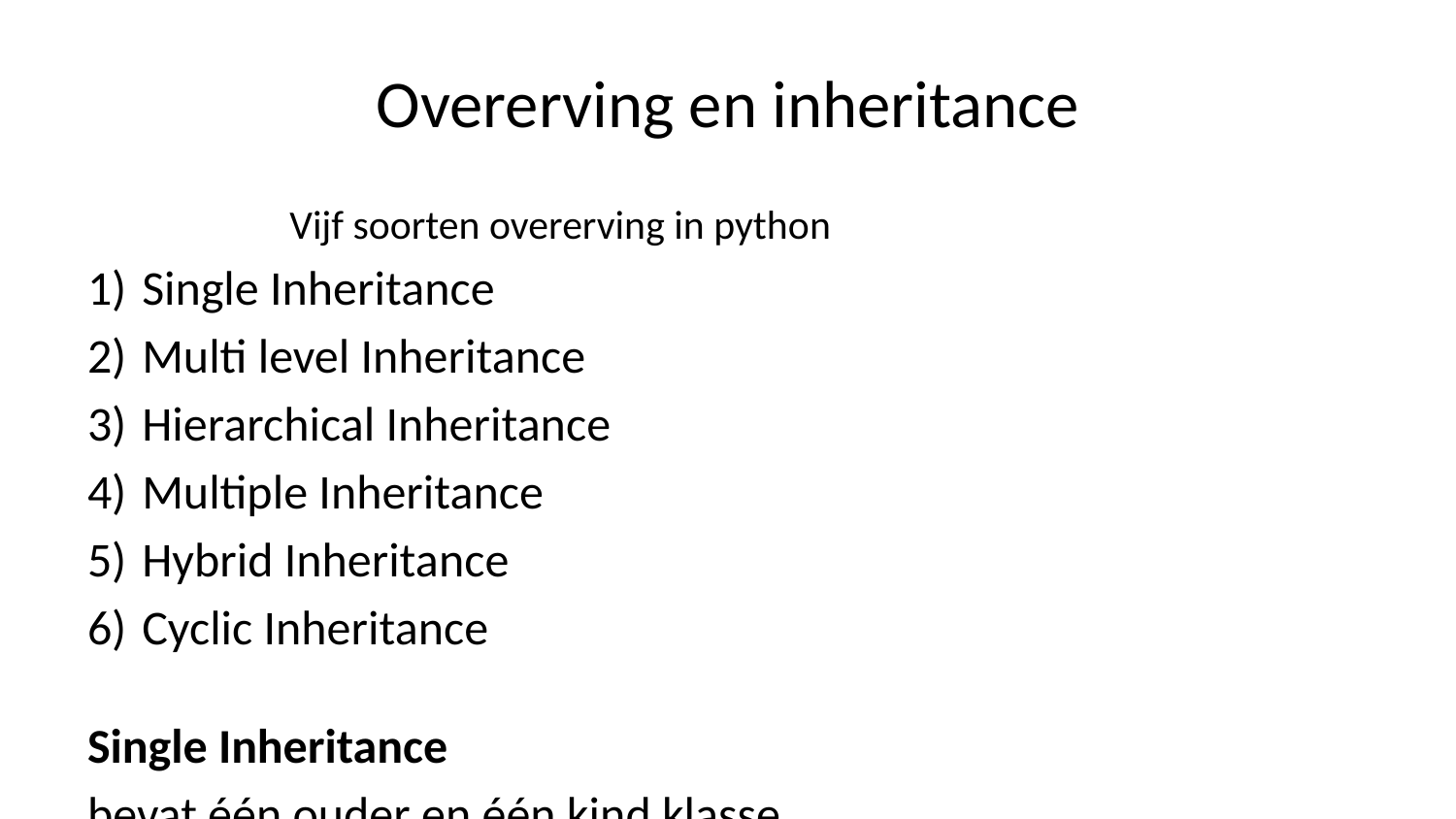

# Overerving en inheritance
Vijf soorten overerving in python
Single Inheritance
Multi level Inheritance
Hierarchical Inheritance
Multiple Inheritance
Hybrid Inheritance
Cyclic Inheritance
Single Inheritance
bevat één ouder en één kind klasse
class Parent:
    def m1(self):
        print("Parent class Method")
class Child(Parent):
    def m2(self):
        print("Child class method")
c = Child()
c.m1()
c.m2()
Multi level Inheritance
Het concept van het één na één overerven van leden van meerdere klassen naar één kindklasse wordt MULTIPLE LEVEL INHERITANCE genoemd.
class Parent:
    def m1(self):
        print("Parent class object")
class Child(Parent):
    def m2(self):
        print("Child class object")
class Child2(Child):
    def m3(self):
        print("Child2 class object")
c = Child2()
c.m1()
c.m2()
c.m3()
# Any(multiple) number of levels possible
Hierarchical Inheritance
één parent-klasse meerdere kindklassen
class Parent:
    def m1(self):
        print("Parent class object")
class Child1(Parent):
    def m2(self):
        print("Child1 class object")
class Child2(Parent):
    def m3(self):
        print("Child2 class object")
c = Child1()
c.m1()
c.m2()
# Here c.m3() will get error
c = Child2()
c.m1()
c.m3()
# Here c.m2() will get error
Multiple Inheritance
Meerdere ouderklassen en enkele kindklassen
class Parent1:
    def m1(self):
        print("Parent1 class object")
class Parent2():
    def m2(self):
        print("Parent2 class object")
class Child(Parent1, Parent2):
    def m3(self):
        print("Child class object")
c = Child()
c.m1()
c.m2()
c.m3()
Hybrid Inheritance
De combinatie van alle bovenstaande overervingen wordt bepaald door het MRO Method Resolution Order Algorithm. Zelfs als twee soorten overerving worden gebruikt, wordt het hybride overerving genoemd.
Cyclic Inheritance
class Person:
    def __init__(self, name, age, height, weight):
        self.name = name
        self.age = age
        self.height = height
        self.weight = weight
    def display(self):
        print("Name", self.name)
        print("Age", self.age)
        print("Height", self.height)
        print("Weight", self.weight)
class Student(Person):
    def __init__(self, name, age, height, weight, rollno, marks):
        self.name = name
        self.age = age
        self.height = height
        self.weight = weight
        self.rollno = rollno
        self.marks = marks
    def display(self):
        print("Name", self.name)
        print("Age", self.age)
        print("Height", self.height)
        print("Weight", self.weight)
        print("Rollno", self.rollno)
        print("Marks", self.marks)
s = Student("Raj", 25, 5.6, 75, 587, 90)
s.display()
# Now by using super() method class Person: def __init__(self, name, age, height, weight): self.name = name self.age = age self.height = height self.weight = weight def display(self): print("Name", self.name) print("Age", self.age) print("Height", self.height) print("Weight", self.weight) class Student(Person): def __init__(self, name, age, height, weight, rollno, marks): super().__init__(name, age, height, weight) self.rollno = rollno self.marks = marks def display(self): super().display() print("Rollno", self.rollno) print("Marks", self.marks) s = Student("Raj", 25, 5.6, 75, 587, 90) s.display()
class P:
    def __init__(self):
        print("Parent constructor")
    def m1(self):
        print("Parent Instance method")
    @classmethod
    def m2(cls):
        print("parent class method")
    @staticmethod
    def m3():
        print("Parent static method")
class C(P):
    def __init__(self):
        super().__init__()
        super().m1()
        super().m2()
        super().m3()
c = C()
POLYMORPHISM
class Book:
    def __init__(self, pages):
        self.pages = pages
    def __add__(self, other):
        total_pages = self.pages + other.pages
        return total_pages
b1 = Book(200)
b2 = Book(300)
print(b1 + b2)
class Book:
    def __init__(self, pages):
        self.pages = pages
    def __add__(self, other):
        total_pages = self.pages + other.pages
        return total_pages
b1 = Book(200)
b2 = Book(300)
b3 = Book(500)
print(b1 + b2)
print(b1 + b3)
print(b2 + b3)
print(10 + 20)
print("POLY" + "MORPHISM")
—–> add()
——> sub()
——> mul() / ——> div() // ——> floordiv() ** ——> pow() % ——-> mod()+= —–> iadd() -= ——> isub() *= ——> imul() /= ——> idiv() //= ——> ifloordiv() **= ——> ipow() %= ——-> imod()< —–> lt() > —–> gt() <= —–> le() >= —–> ge() == —–> eq() != —–> ne()
class Student:
    def __init__(self, name, marks):
        self.name = name
        self.marks = marks
    def __lt__(self, other):
        result = self.marks < other.marks
        return result
    def __le__(self, other):
        result = self.marks <= other.marks
        return result
s1 = Student("one", 100)
s2 = Student("two", 200)
s3 = Student("three", 50)
print(s1 < s2)
print(s2 < s3)
print(s3 <= s1)
class Employee:
    def __init__(self, name, salary):
        self.name = name
        self.salary = salary
    def __mul__(self,
                other):  ## Here in Employee function we used magic function(mul) because in first print function we used "e"(argument in print function) reference variable first
        result = self.salary * other.days
        return result
class TimeSheet:
    def __init__(self, name, days):
        self.name = name
        self.days = days
    def __mul__(self,
                other):  ## Here in TimeStamp function we used magic function(mul) because in first print function we used "t"(argument in print function) reference variable first
        result = self.days * other.salary
        return result
e = Employee("one", 1000)
t = TimeSheet("two", 25)
print("This month salary", e * t)
print("This month salary", t * e)
class Student:
    def __init__(self, name, marks):
        self.name = name
        self.marks = marks
    def __str__(self):
        return self.name
        #return self.marks # Error int type
s1 = Student("one", 90)
s2 = Student("two", 95)
print(s1)
print(s2)
class Student:
    def __init__(self, name, marks):
        self.name = name
        self.marks = marks
    def __str__(self):
        return "Student with Name:{},Marks:{}".format(self.name, self.marks)
s1 = Student("one", 90)
s2 = Student("two", 95)
print(s1)
print(s2)
class Student:
    def __init__(self, name, marks):
        self.name = name
        self.marks = marks
    def __str__(self):
        return str(self.marks)
s1 = Student("one", 90)
s2 = Student("two", 95)
print(s1)
print(s2)